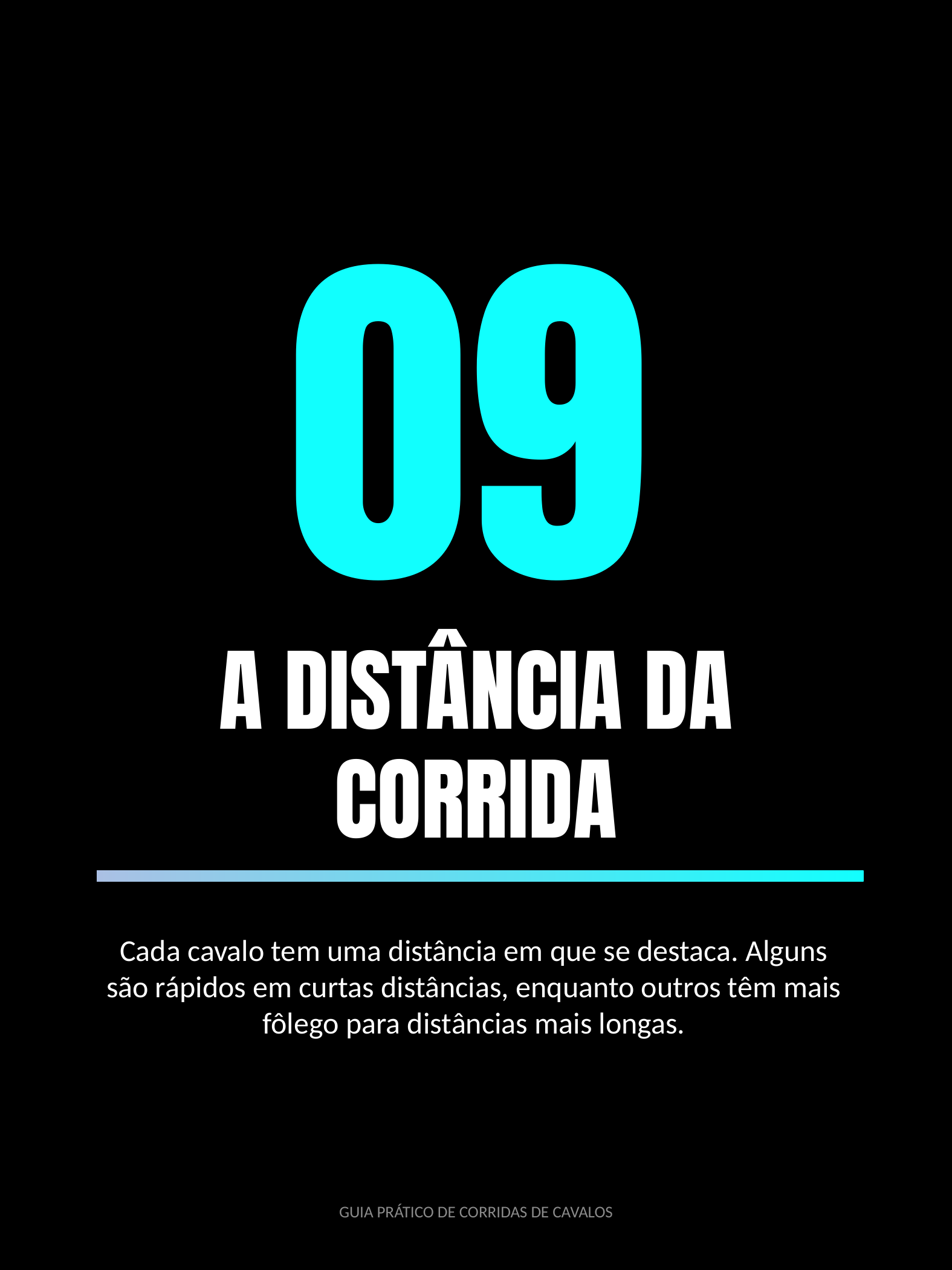

09
A DISTÂNCIA DA CORRIDA

Cada cavalo tem uma distância em que se destaca. Alguns são rápidos em curtas distâncias, enquanto outros têm mais fôlego para distâncias mais longas.
GUIA PRÁTICO DE CORRIDAS DE CAVALOS
19